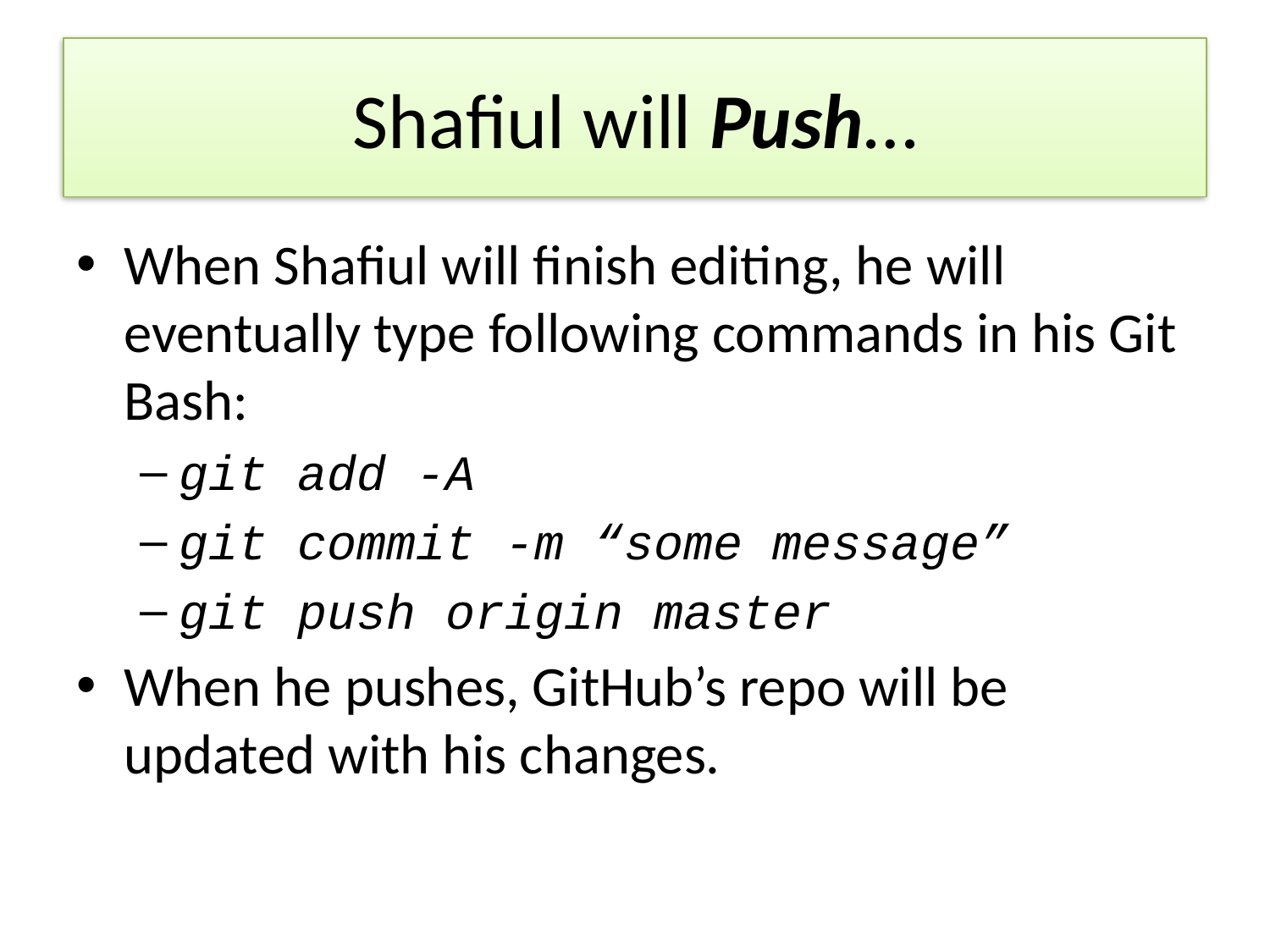

# Shafiul will Push…
When Shafiul will finish editing, he will eventually type following commands in his Git Bash:
git add -A
git commit -m “some message”
git push origin master
When he pushes, GitHub’s repo will be updated with his changes.